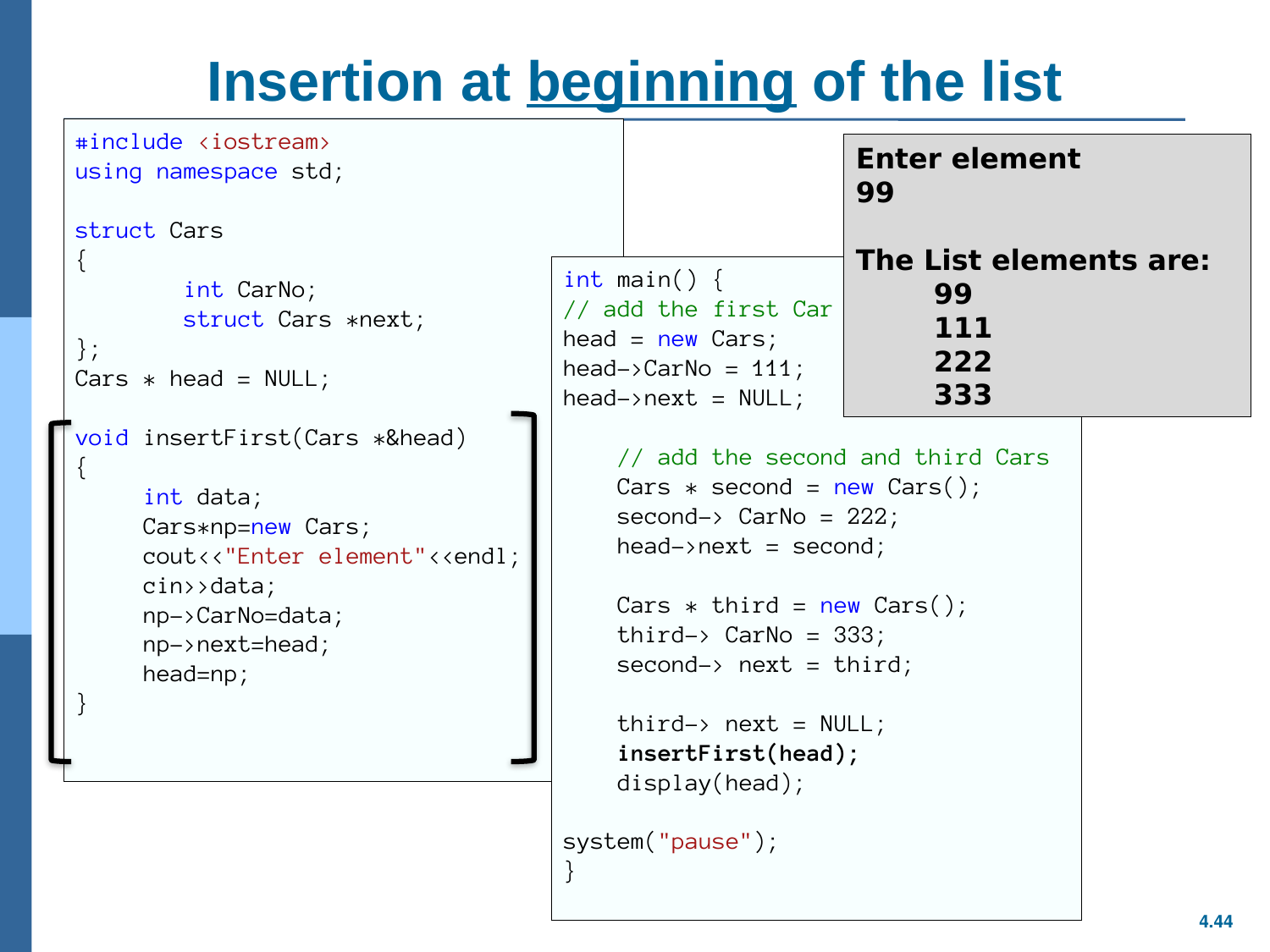

# Insertion at beginning of the list
#include <iostream>
using namespace std;

struct Cars
{
        int CarNo;
        struct Cars *next;
};
Cars * head = NULL;

void insertFirst(Cars *&head)
{
     int data;
     Cars*np=new Cars;
     cout<<"Enter element"<<endl;
     cin>>data;
     np->CarNo=data;
     np->next=head;
     head=np;
}

Enter element
99

The List elements are:
        99
        111
        222
        333
int main() {
// add the first Car
head = new Cars;
head->CarNo = 111;
head->next = NULL;

    // add the second and third Cars
    Cars * second = new Cars();
    second-> CarNo = 222;
    head->next = second;

    Cars * third = new Cars();
    third-> CarNo = 333;
    second-> next = third;

    third-> next = NULL;
    insertFirst(head);
    display(head);

system("pause");
}